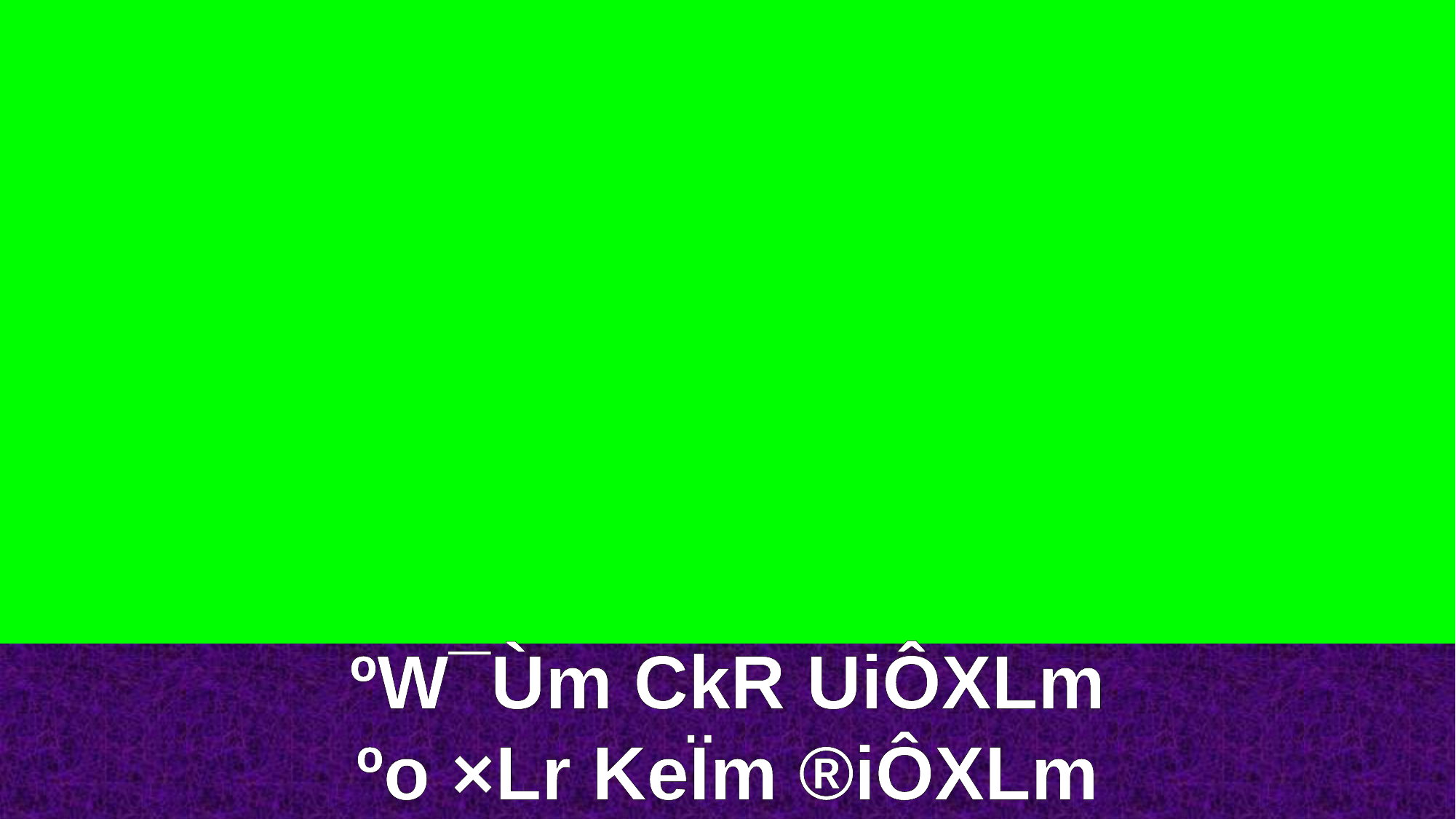

ºW¯Ùm CkR UiÔXLm
ºo ×Lr KeÏm ®iÔXLm